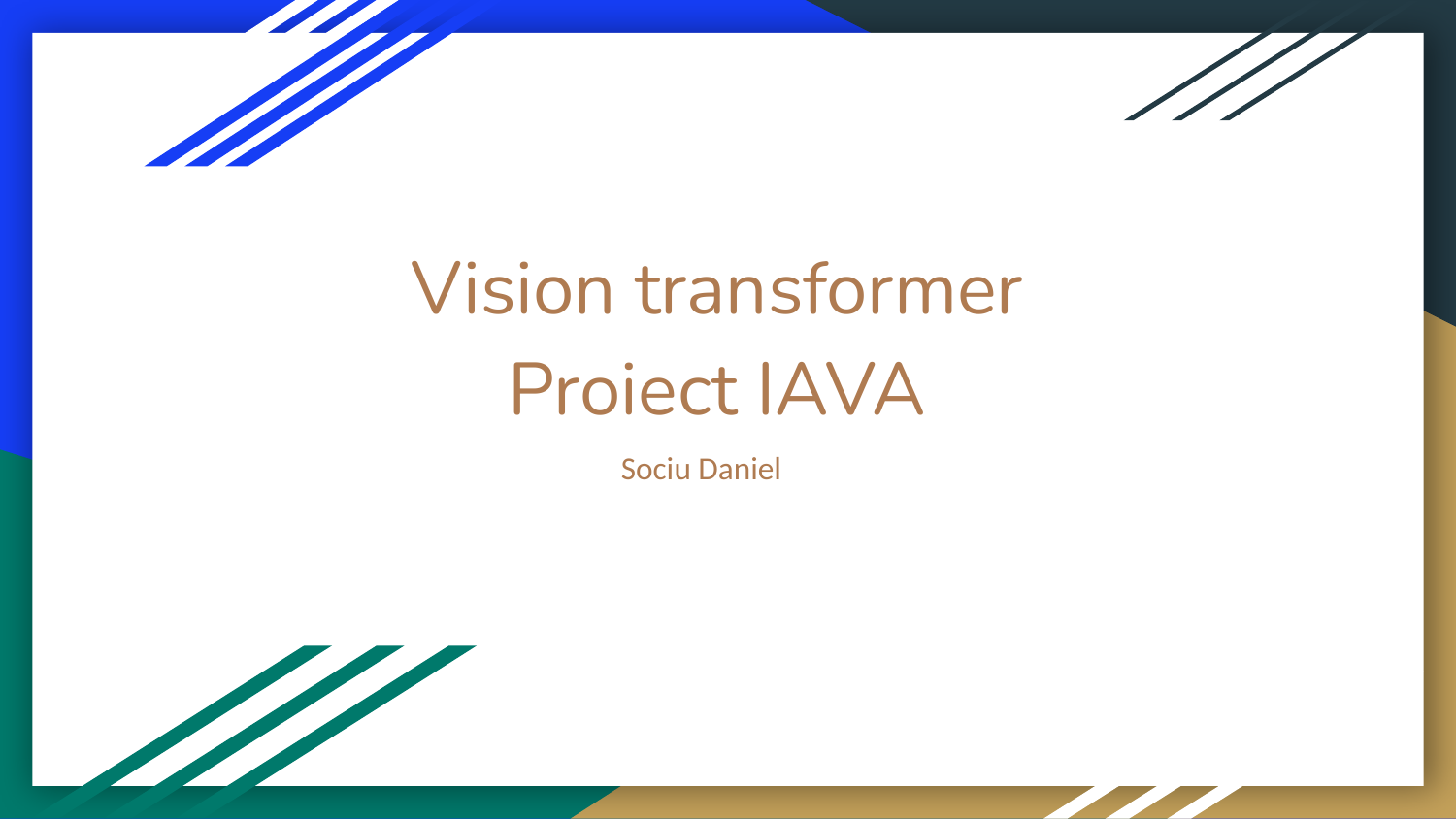

# Vision transformer
Proiect IAVA
Sociu Daniel